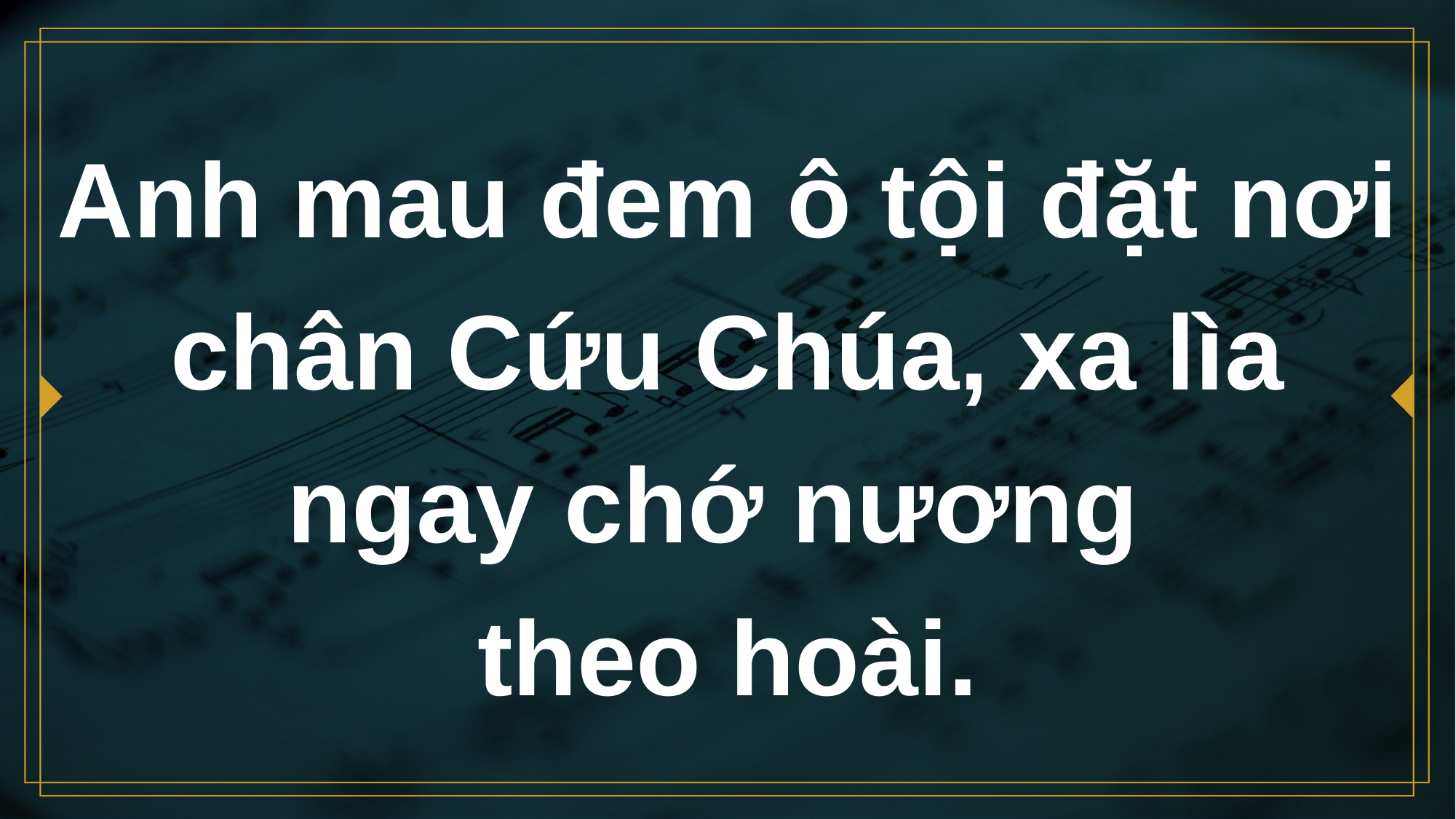

# Anh mau đem ô tội đặt nơi chân Cứu Chúa, xa lìa ngay chớ nương theo hoài.